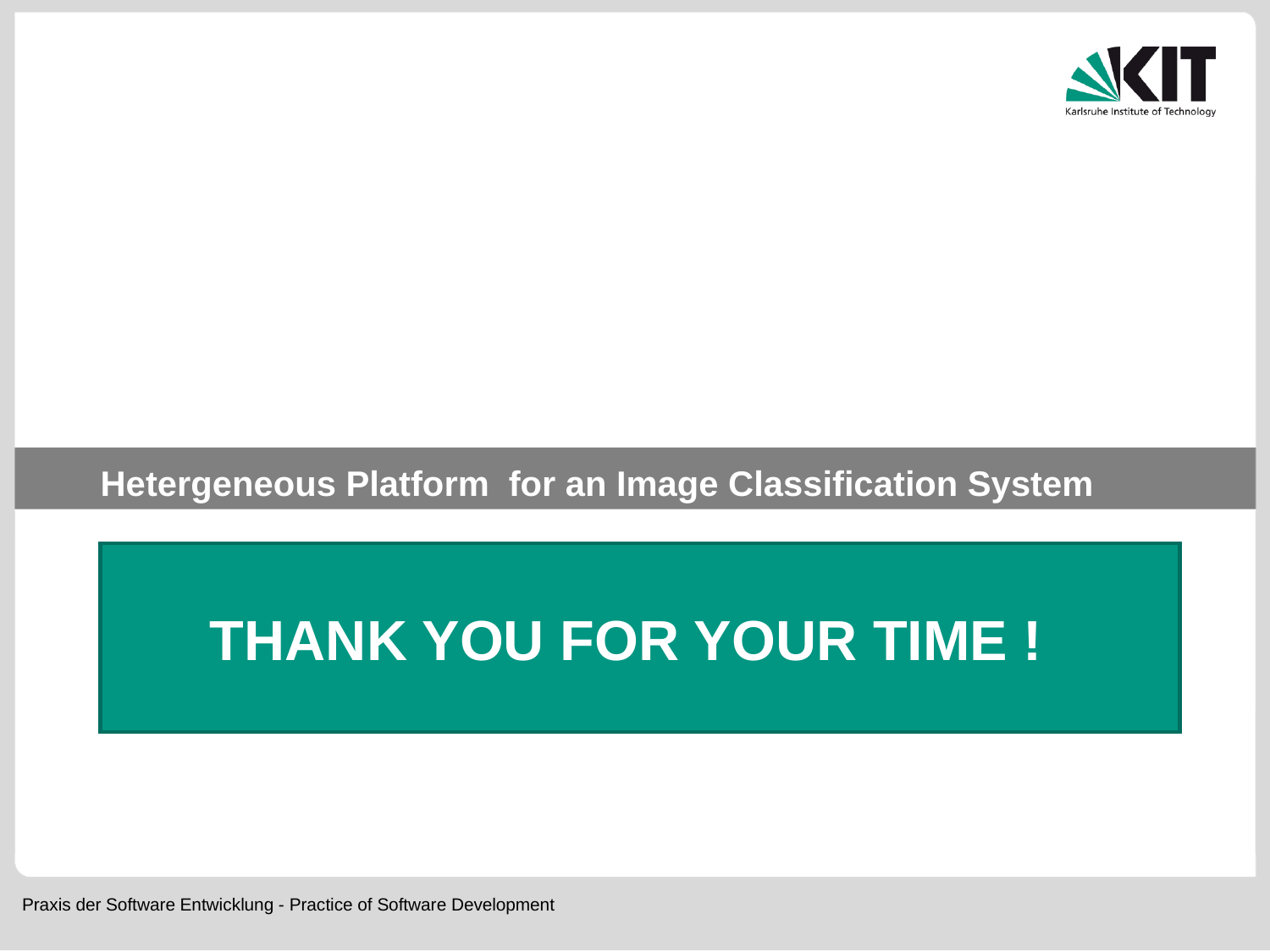

Hetergeneous Platform  for an Image Classification System
# Thank you for your time !
Praxis der Software Entwicklung - Practice of Software Development